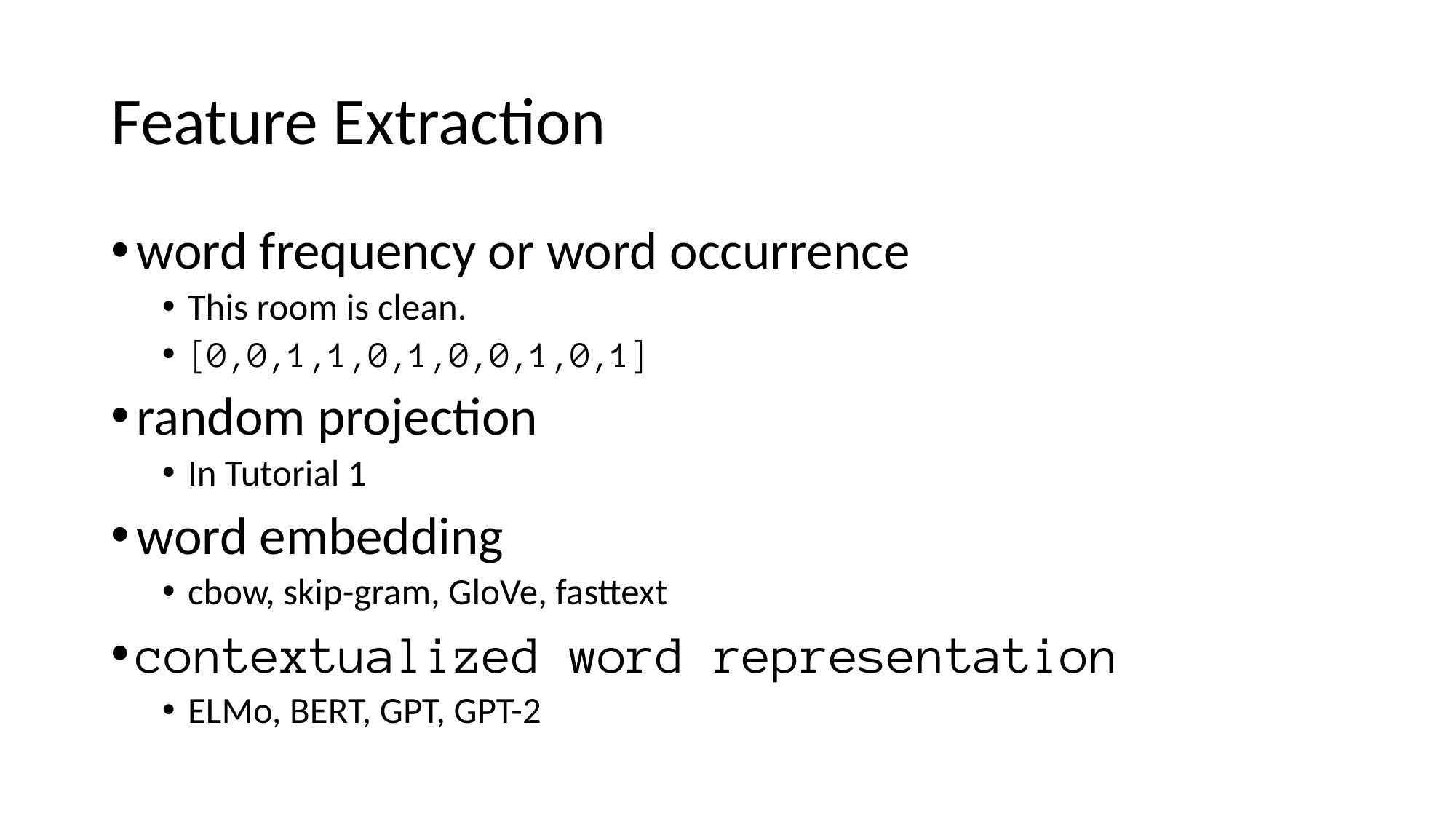

# Feature Extraction
word frequency or word occurrence
This room is clean.
[0,0,1,1,0,1,0,0,1,0,1]
random projection
In Tutorial 1
word embedding
cbow, skip-gram, GloVe, fasttext
contextualized word representation
ELMo, BERT, GPT, GPT-2